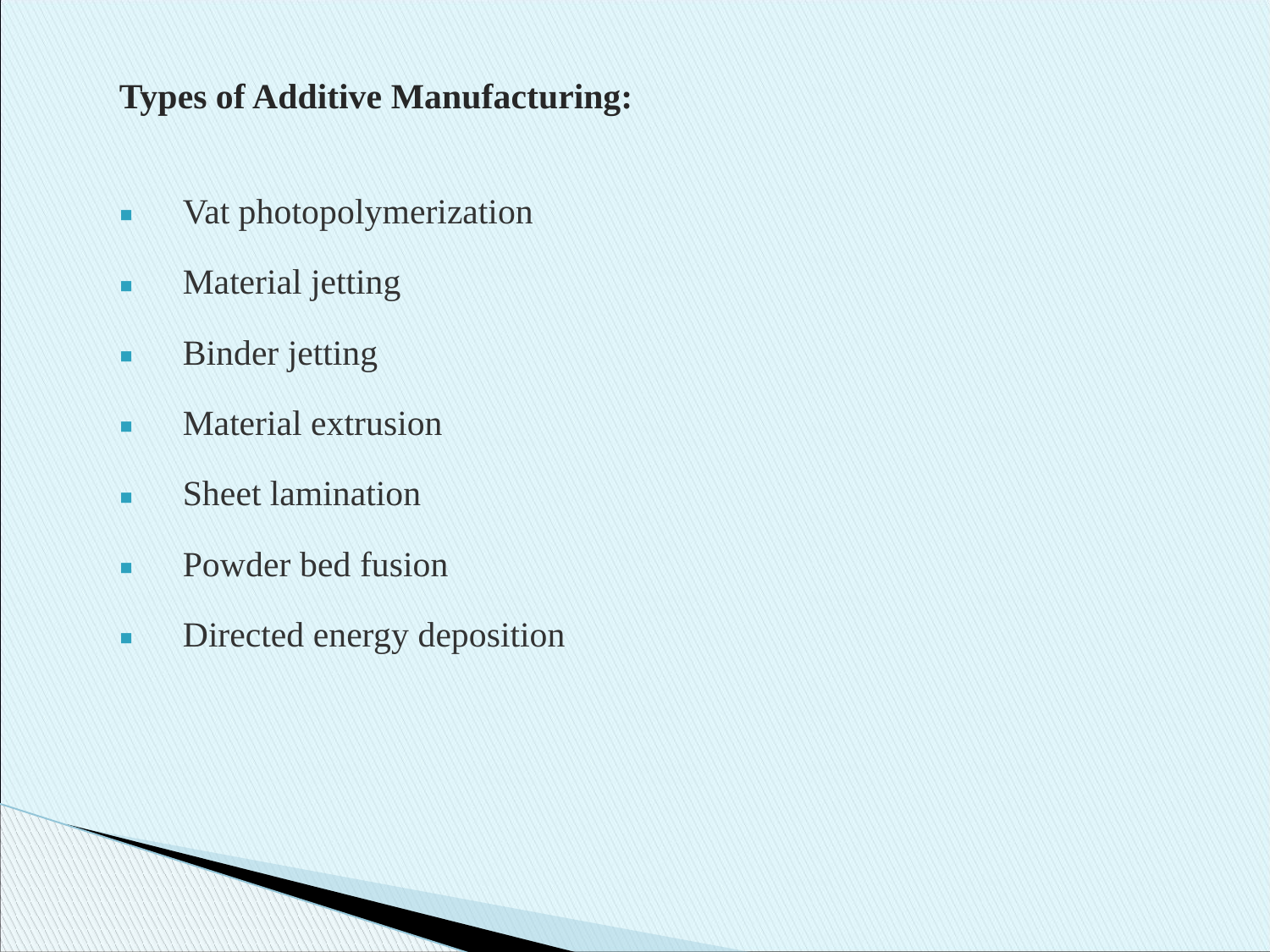

Types of Additive Manufacturing:
Vat photopolymerization
Material jetting
Binder jetting
Material extrusion
Sheet lamination
Powder bed fusion
Directed energy deposition